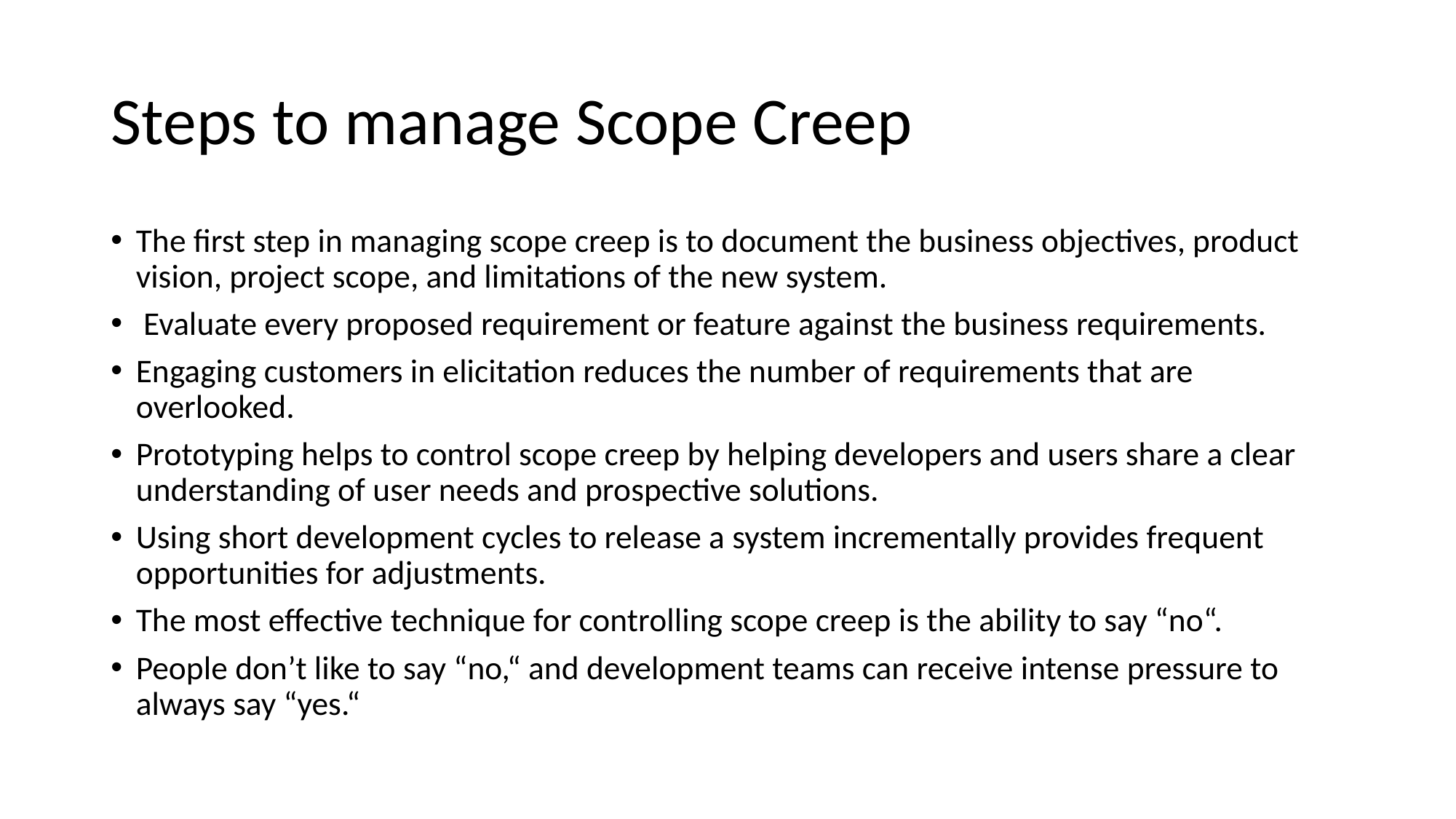

# Steps to manage Scope Creep
The first step in managing scope creep is to document the business objectives, product vision, project scope, and limitations of the new system.
 Evaluate every proposed requirement or feature against the business requirements.
Engaging customers in elicitation reduces the number of requirements that are overlooked.
Prototyping helps to control scope creep by helping developers and users share a clear understanding of user needs and prospective solutions.
Using short development cycles to release a system incrementally provides frequent opportunities for adjustments.
The most effective technique for controlling scope creep is the ability to say “no“.
People don’t like to say “no,“ and development teams can receive intense pressure to always say “yes.“